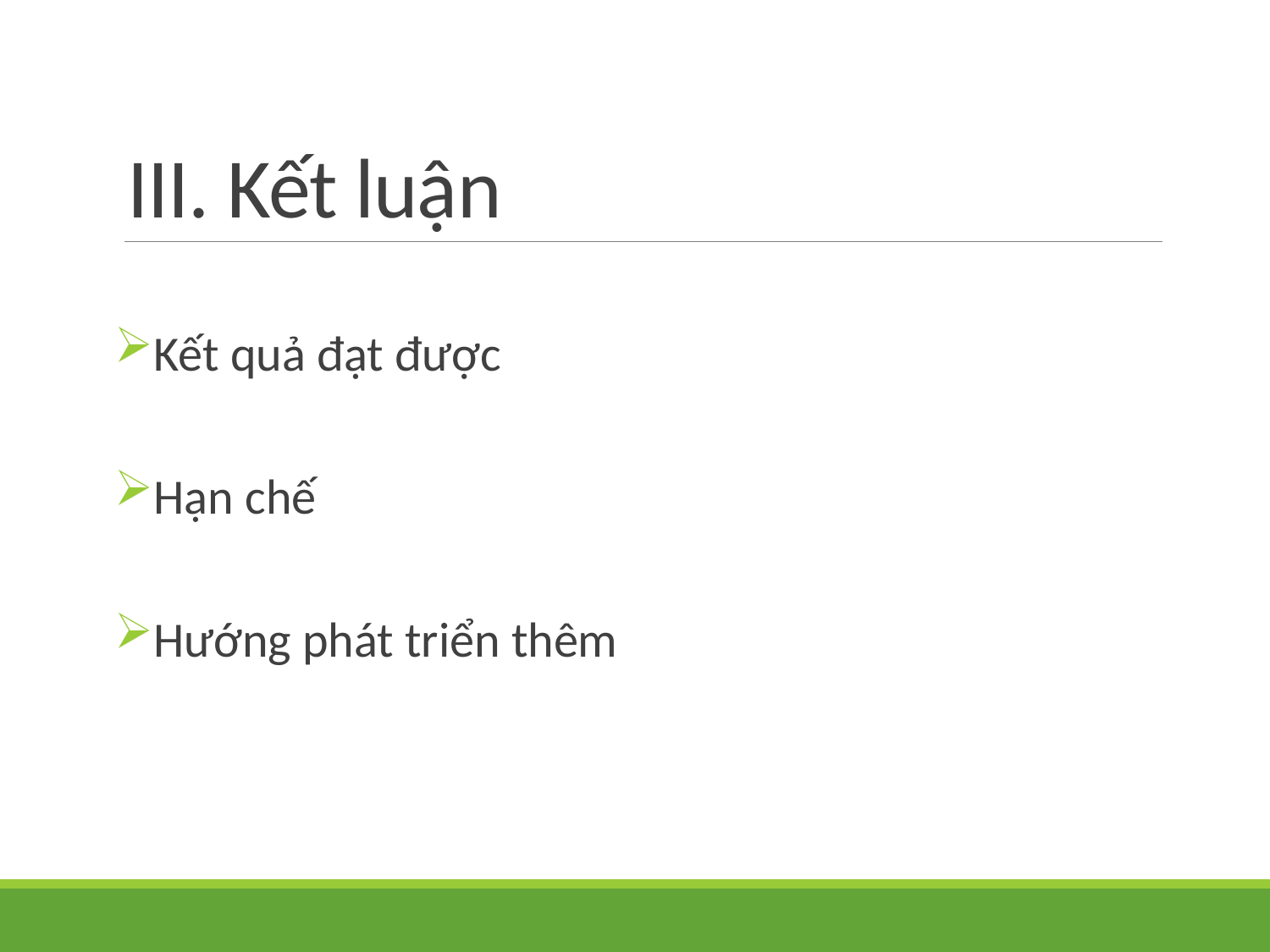

# III. Kết luận
Kết quả đạt được
Hạn chế
Hướng phát triển thêm